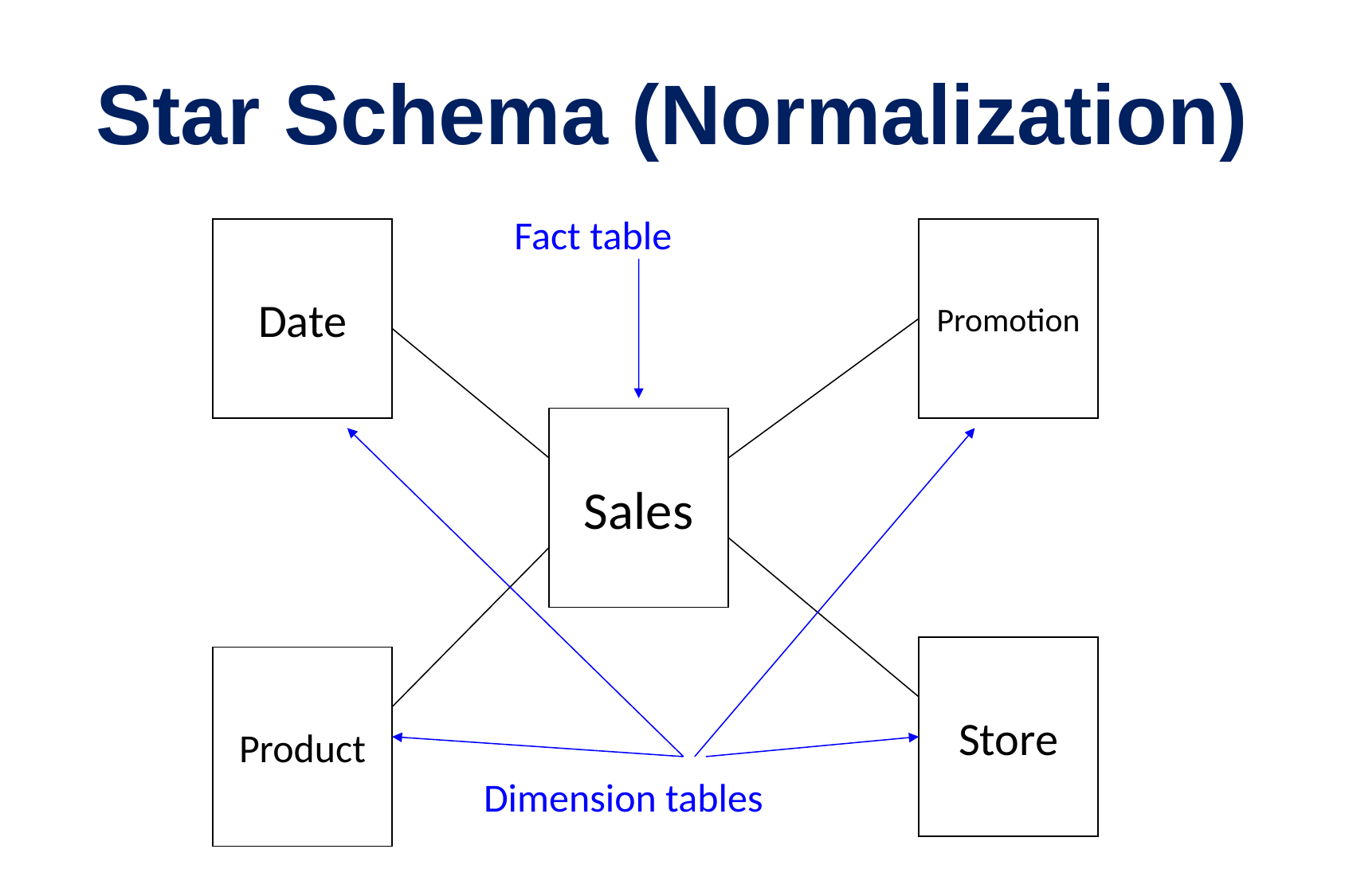

# Star Schema (Normalization)
Fact table

Date
Promotion

Sales

Dimension tables

Store
Product